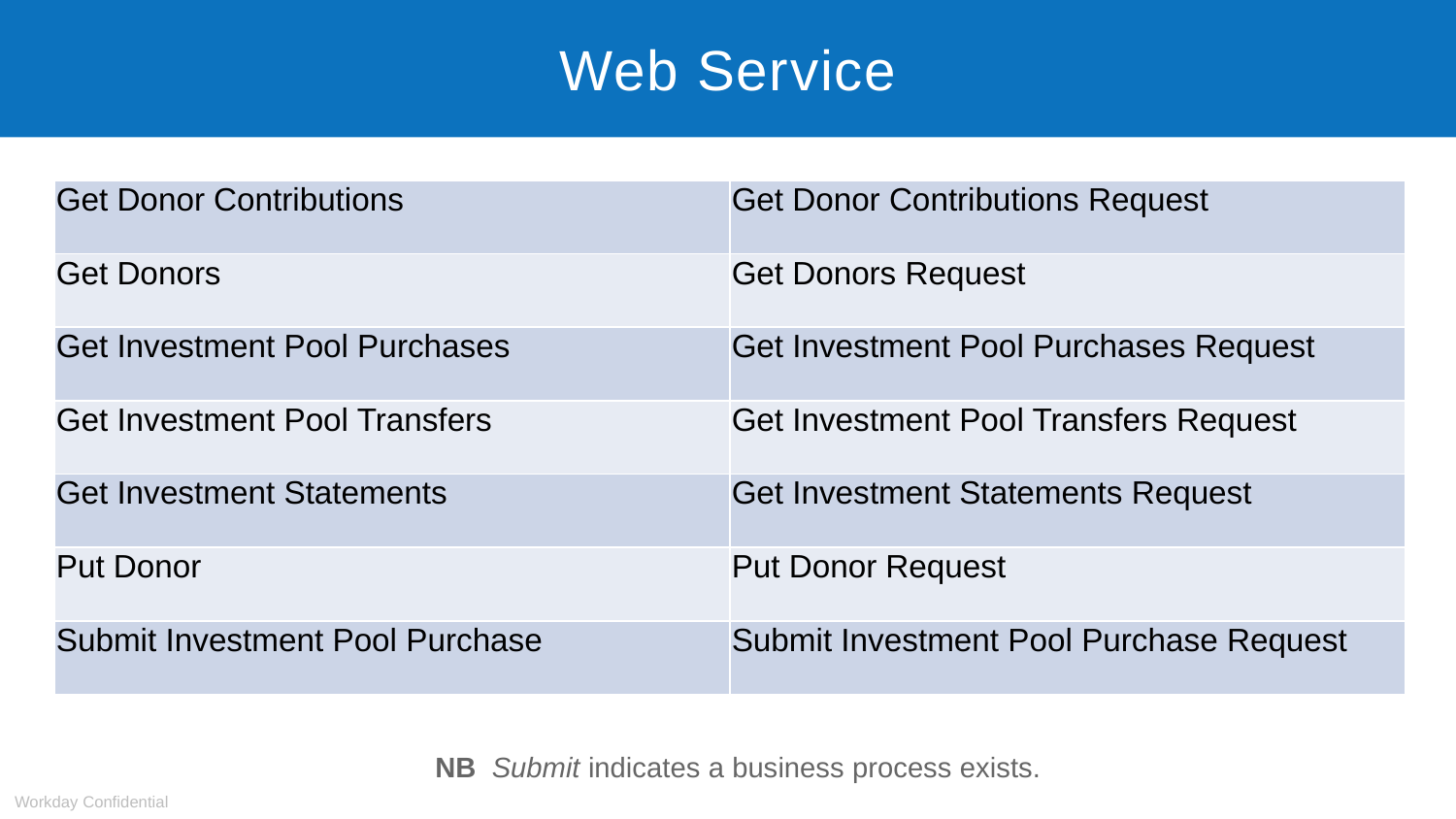

# Web Service
| Get Donor Contributions | Get Donor Contributions Request |
| --- | --- |
| Get Donors | Get Donors Request |
| Get Investment Pool Purchases | Get Investment Pool Purchases Request |
| Get Investment Pool Transfers | Get Investment Pool Transfers Request |
| Get Investment Statements | Get Investment Statements Request |
| Put Donor | Put Donor Request |
| Submit Investment Pool Purchase | Submit Investment Pool Purchase Request |
NB  Submit indicates a business process exists.
Workday Confidential